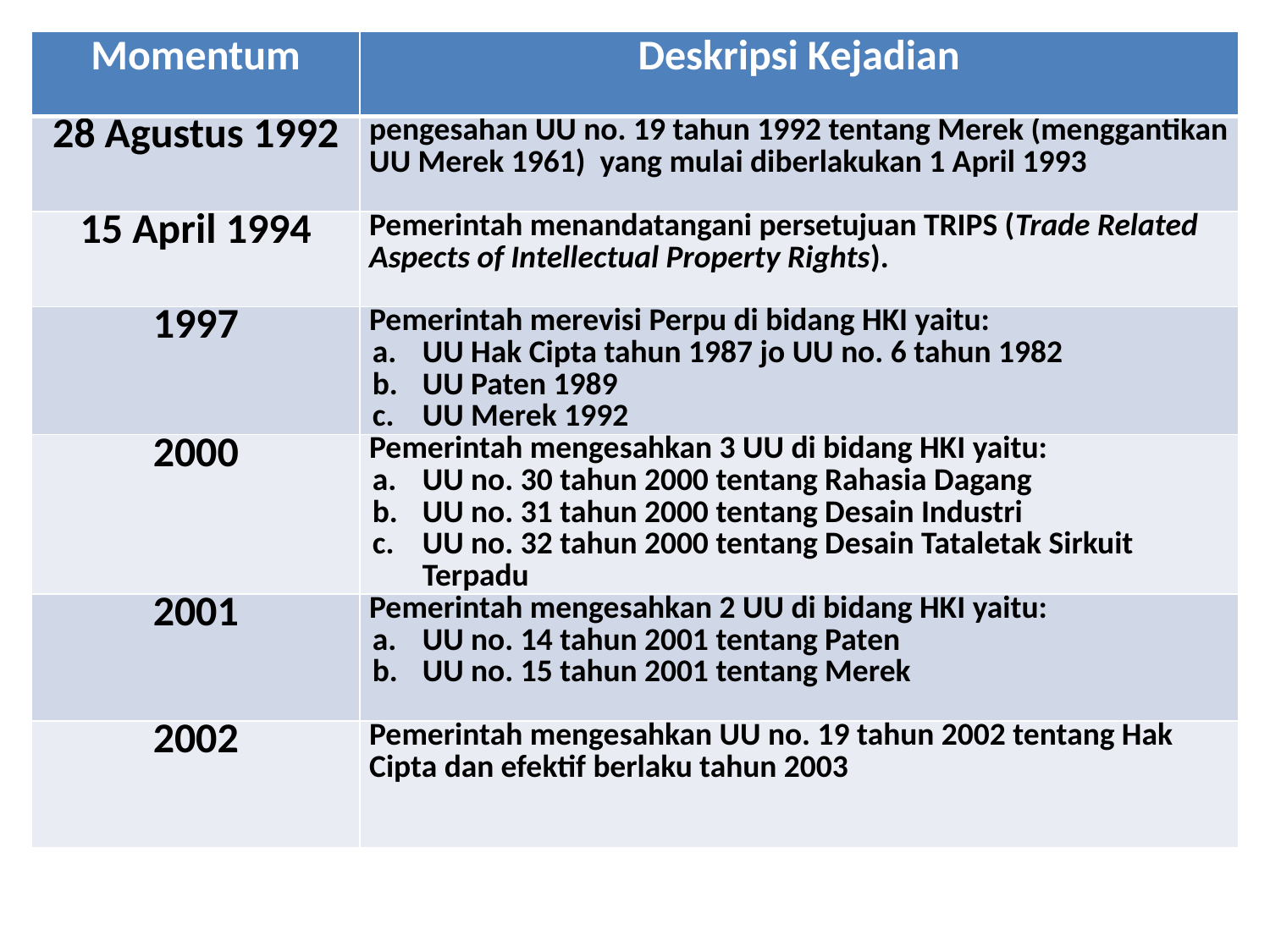

| Momentum | Deskripsi Kejadian |
| --- | --- |
| 28 Agustus 1992 | pengesahan UU no. 19 tahun 1992 tentang Merek (menggantikan UU Merek 1961) yang mulai diberlakukan 1 April 1993 |
| 15 April 1994 | Pemerintah menandatangani persetujuan TRIPS (Trade Related Aspects of Intellectual Property Rights). |
| 1997 | Pemerintah merevisi Perpu di bidang HKI yaitu: a. UU Hak Cipta tahun 1987 jo UU no. 6 tahun 1982 b. UU Paten 1989 c. UU Merek 1992 |
| 2000 | Pemerintah mengesahkan 3 UU di bidang HKI yaitu: a. UU no. 30 tahun 2000 tentang Rahasia Dagang b. UU no. 31 tahun 2000 tentang Desain Industri c. UU no. 32 tahun 2000 tentang Desain Tataletak Sirkuit Terpadu |
| 2001 | Pemerintah mengesahkan 2 UU di bidang HKI yaitu: a. UU no. 14 tahun 2001 tentang Paten b. UU no. 15 tahun 2001 tentang Merek |
| 2002 | Pemerintah mengesahkan UU no. 19 tahun 2002 tentang Hak Cipta dan efektif berlaku tahun 2003 |